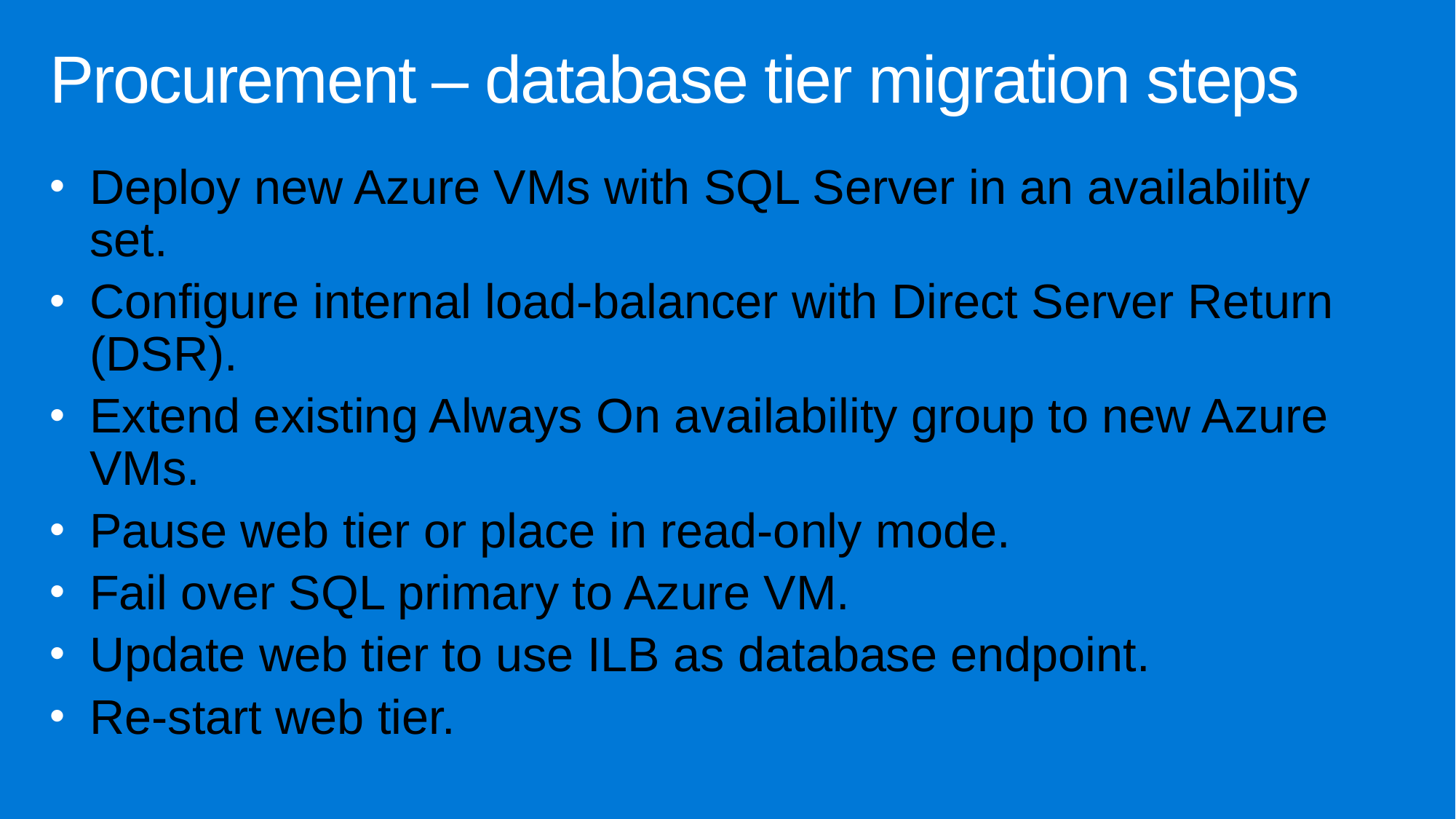

# Procurement – database tier migration steps
Deploy new Azure VMs with SQL Server in an availability set.
Configure internal load-balancer with Direct Server Return (DSR).
Extend existing Always On availability group to new Azure VMs.
Pause web tier or place in read-only mode.
Fail over SQL primary to Azure VM.
Update web tier to use ILB as database endpoint.
Re-start web tier.